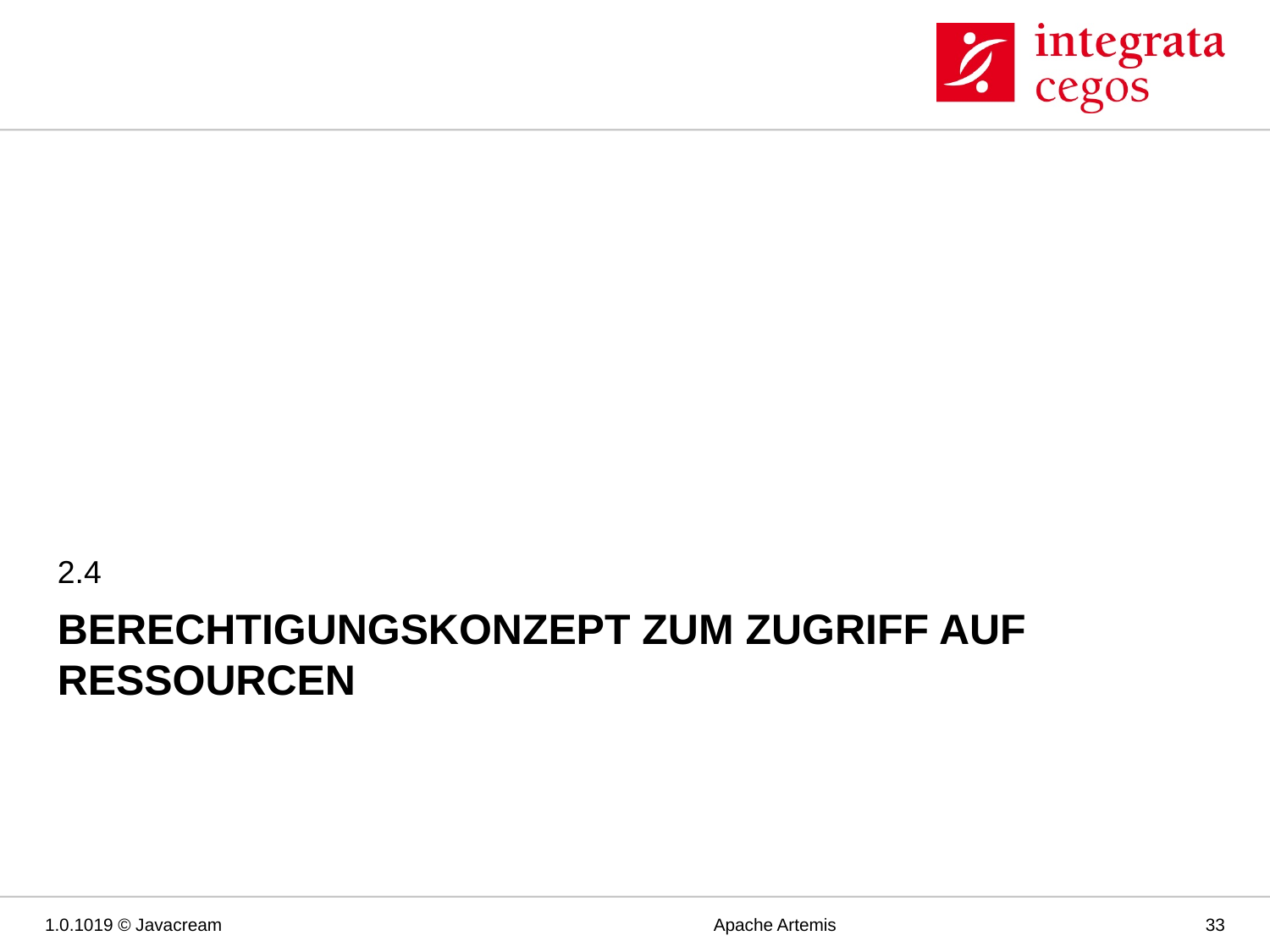

2.4
# Berechtigungskonzept zum Zugriff auf Ressourcen
1.0.1019 © Javacream
Apache Artemis
33